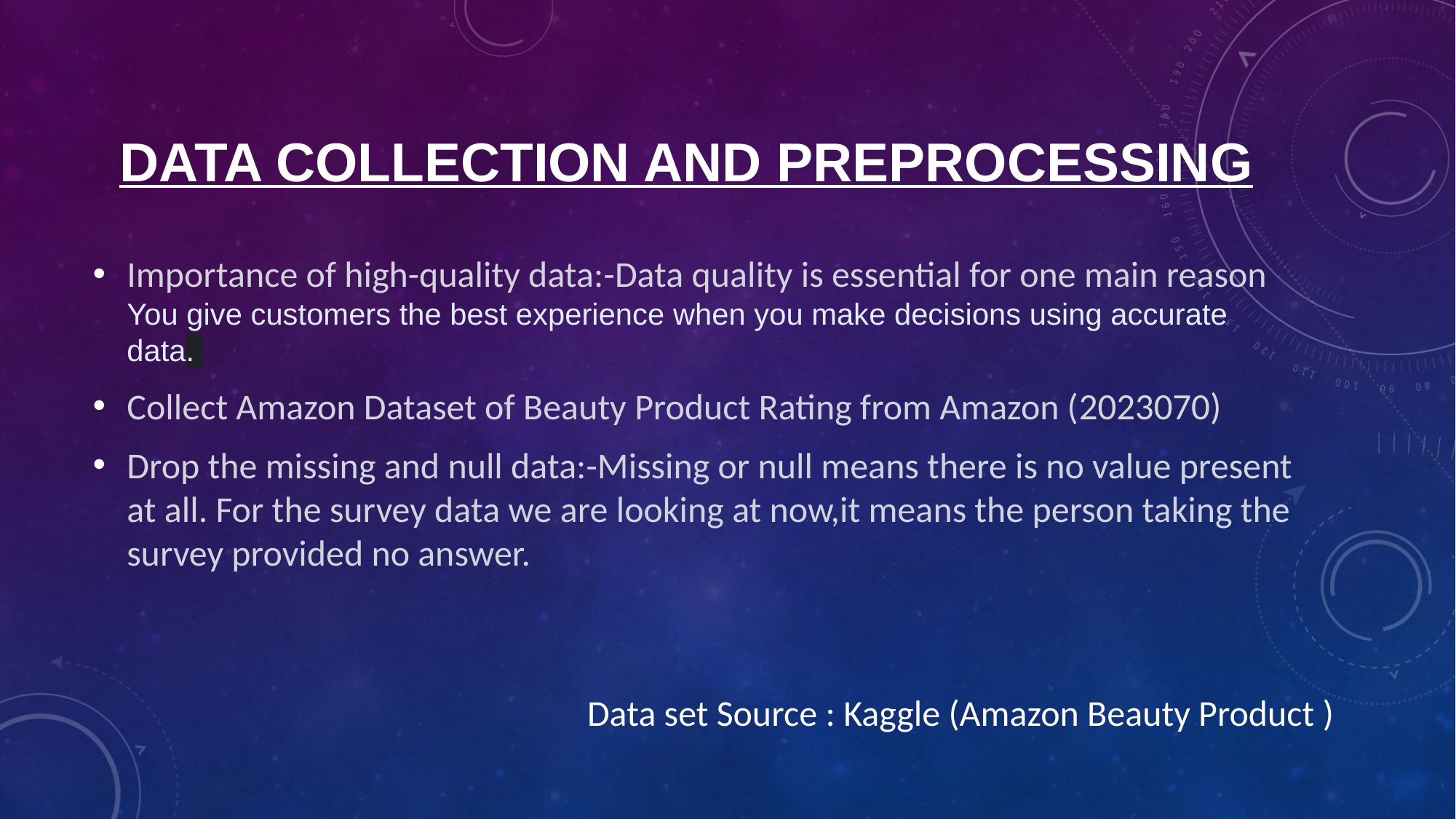

# DATA COLLECTION AND PREPROCESSING
Importance of high-quality data:-Data quality is essential for one main reason You give customers the best experience when you make decisions using accurate data.
Collect Amazon Dataset of Beauty Product Rating from Amazon (2023070)
Drop the missing and null data:-Missing or null means there is no value present at all. For the survey data we are looking at now,it means the person taking the survey provided no answer.
Data set Source : Kaggle (Amazon Beauty Product )